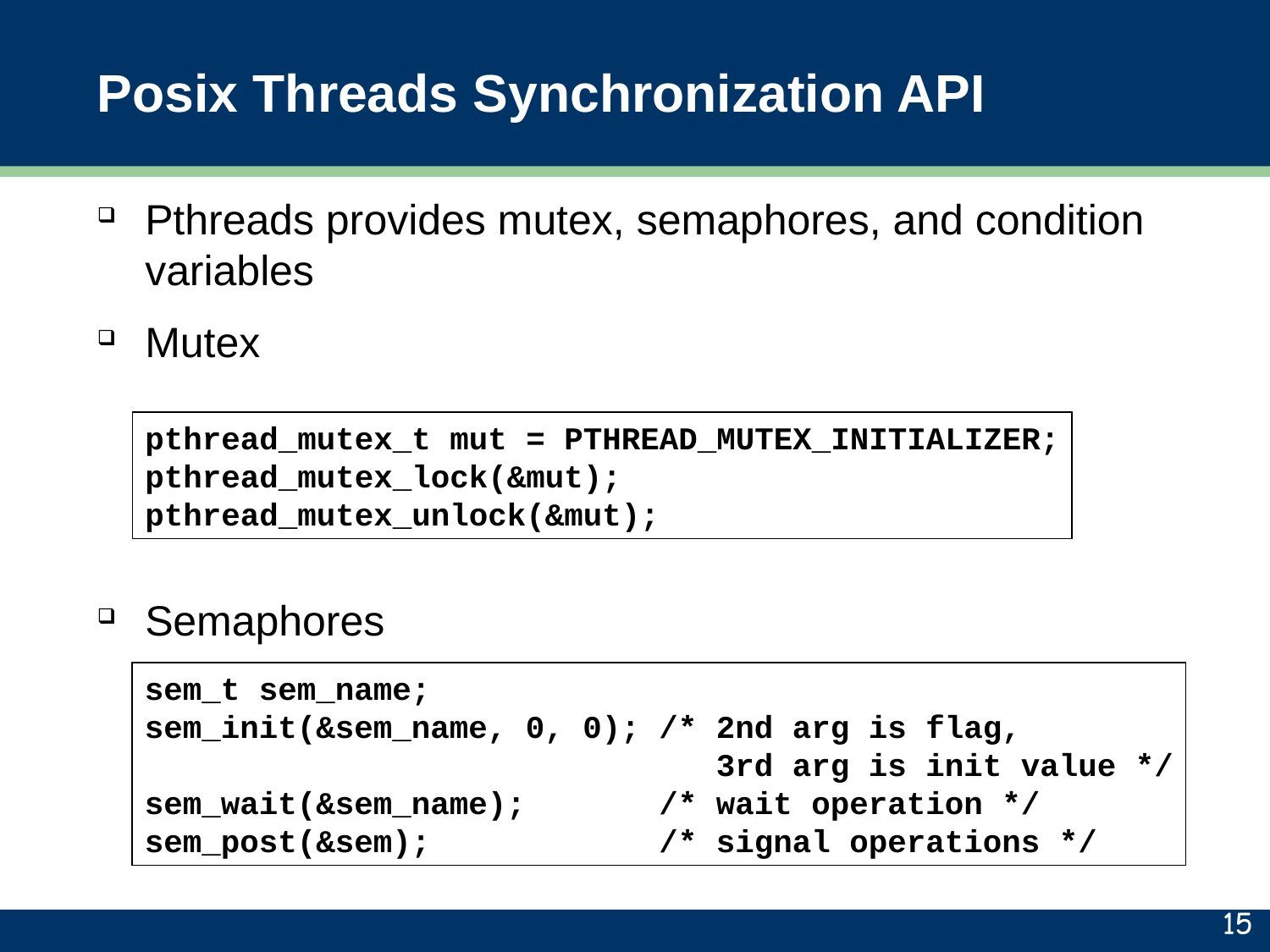

# Posix Threads Synchronization API
Pthreads provides mutex, semaphores, and condition variables
Mutex

Semaphores

pthread_mutex_t mut = PTHREAD_MUTEX_INITIALIZER;
pthread_mutex_lock(&mut);
pthread_mutex_unlock(&mut);
sem_t sem_name;
sem_init(&sem_name, 0, 0); /* 2nd arg is flag,
                              3rd arg is init value */
sem_wait(&sem_name);       /* wait operation */
sem_post(&sem);            /* signal operations */
15